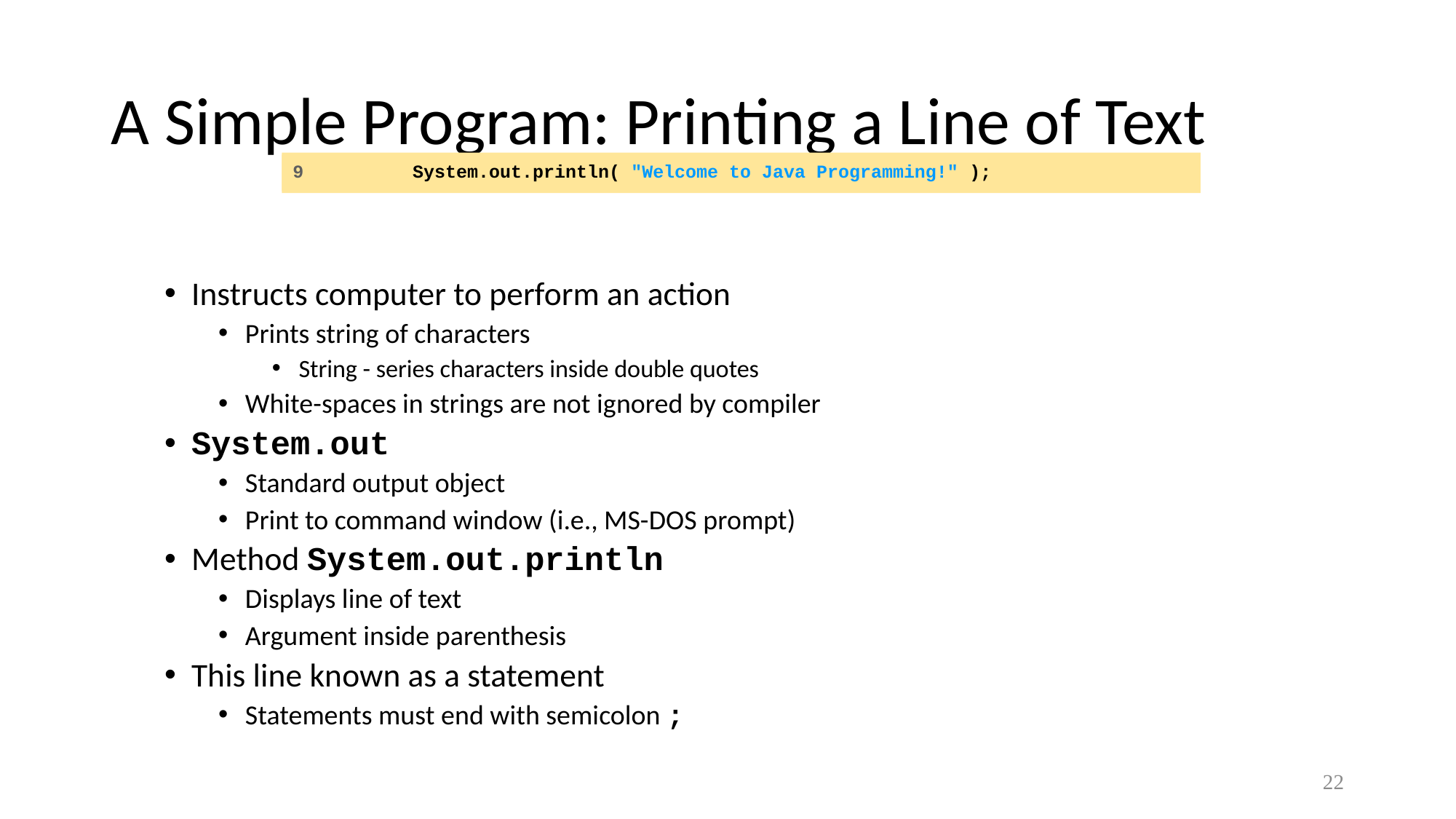

# A Simple Program: Printing a Line of Text

9          System.out.println( "Welcome to Java Programming!" );

Instructs computer to perform an action
Prints string of characters
String - series characters inside double quotes
White-spaces in strings are not ignored by compiler
System.out
Standard output object
Print to command window (i.e., MS-DOS prompt)
Method System.out.println
Displays line of text
Argument inside parenthesis
This line known as a statement
Statements must end with semicolon ;

22